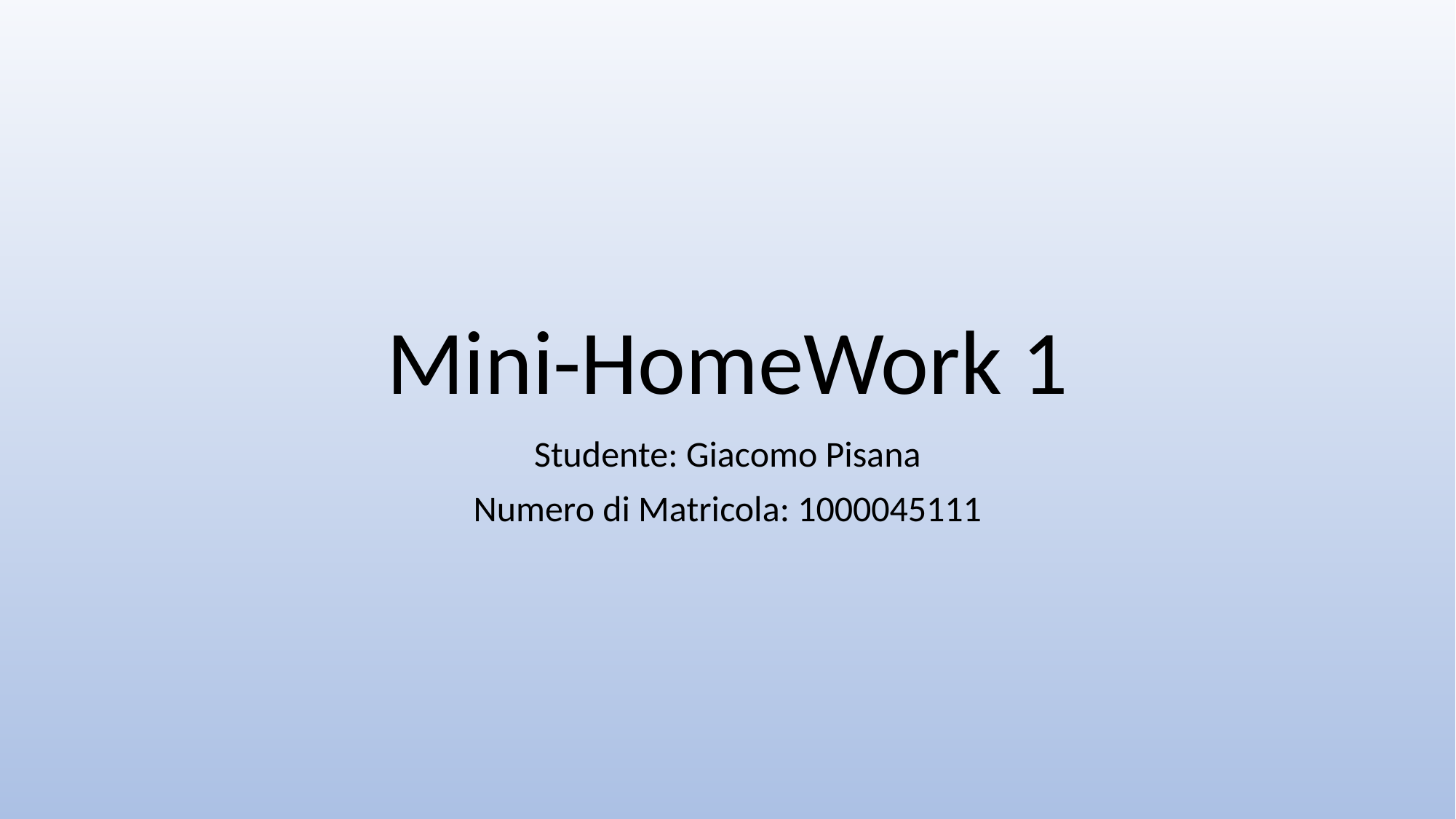

# Mini-HomeWork 1
Studente: Giacomo Pisana
Numero di Matricola: 1000045111